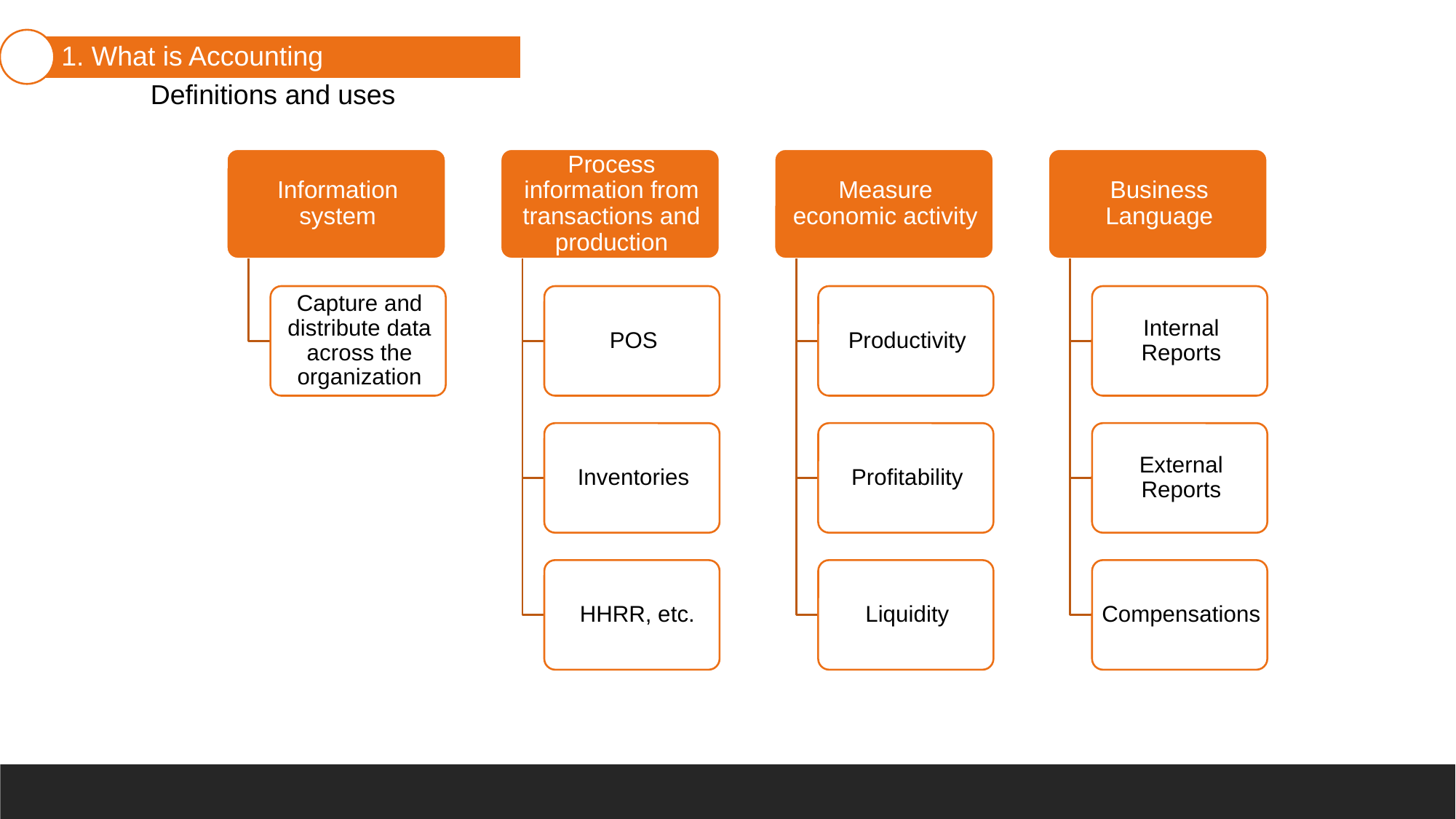

1. What is Accounting
Definitions and uses

Information system
Capture and distribute data across the organization
Process information from transactions and production
POS
Inventories
 HHRR, etc.
Measure economic activity
Productivity
Profitability
Liquidity
Business Language
Internal Reports
External Reports
Compensations

2. Transaction as accounting events

3. Basic concepts

4. Balance Sheet Equation